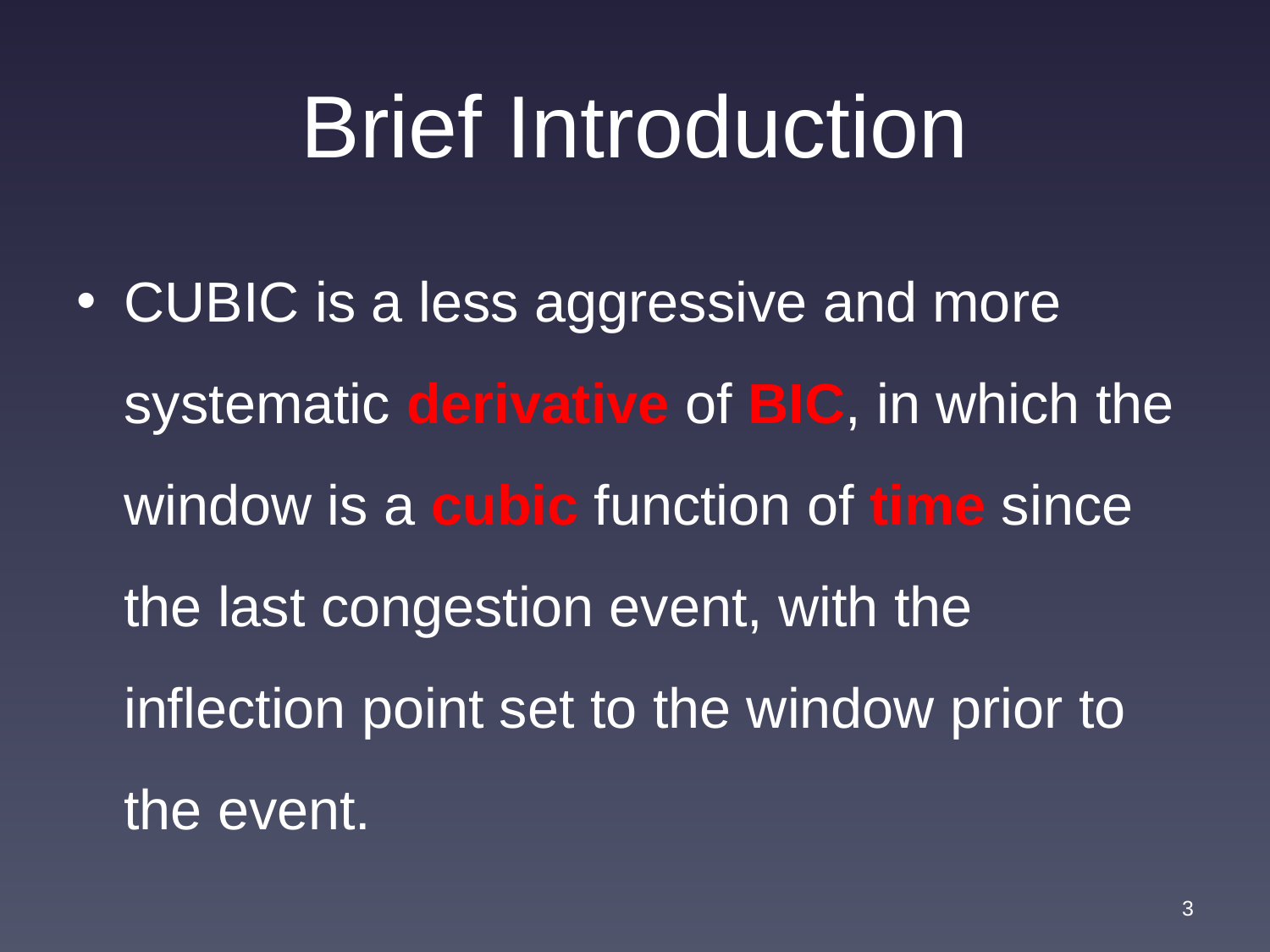

# Brief Introduction
CUBIC is a less aggressive and more systematic derivative of BIC, in which the window is a cubic function of time since the last congestion event, with the inflection point set to the window prior to the event.
3